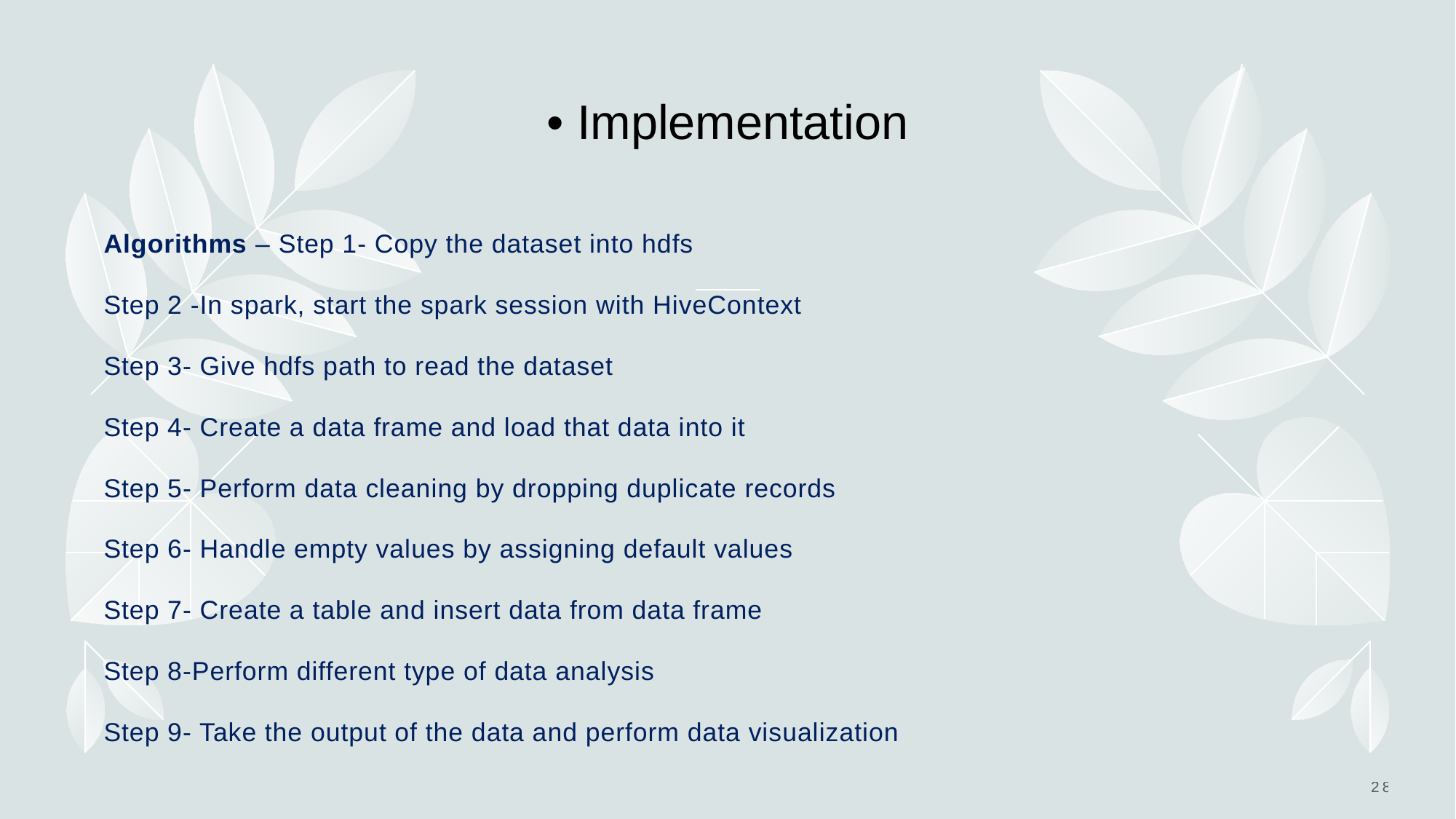

# • Implementation
Algorithms – Step 1- Copy the dataset into hdfs
Step 2 -In spark, start the spark session with HiveContext
Step 3- Give hdfs path to read the dataset
Step 4- Create a data frame and load that data into it
Step 5- Perform data cleaning by dropping duplicate records
Step 6- Handle empty values by assigning default values
Step 7- Create a table and insert data from data frame
Step 8-Perform different type of data analysis
Step 9- Take the output of the data and perform data visualization
28